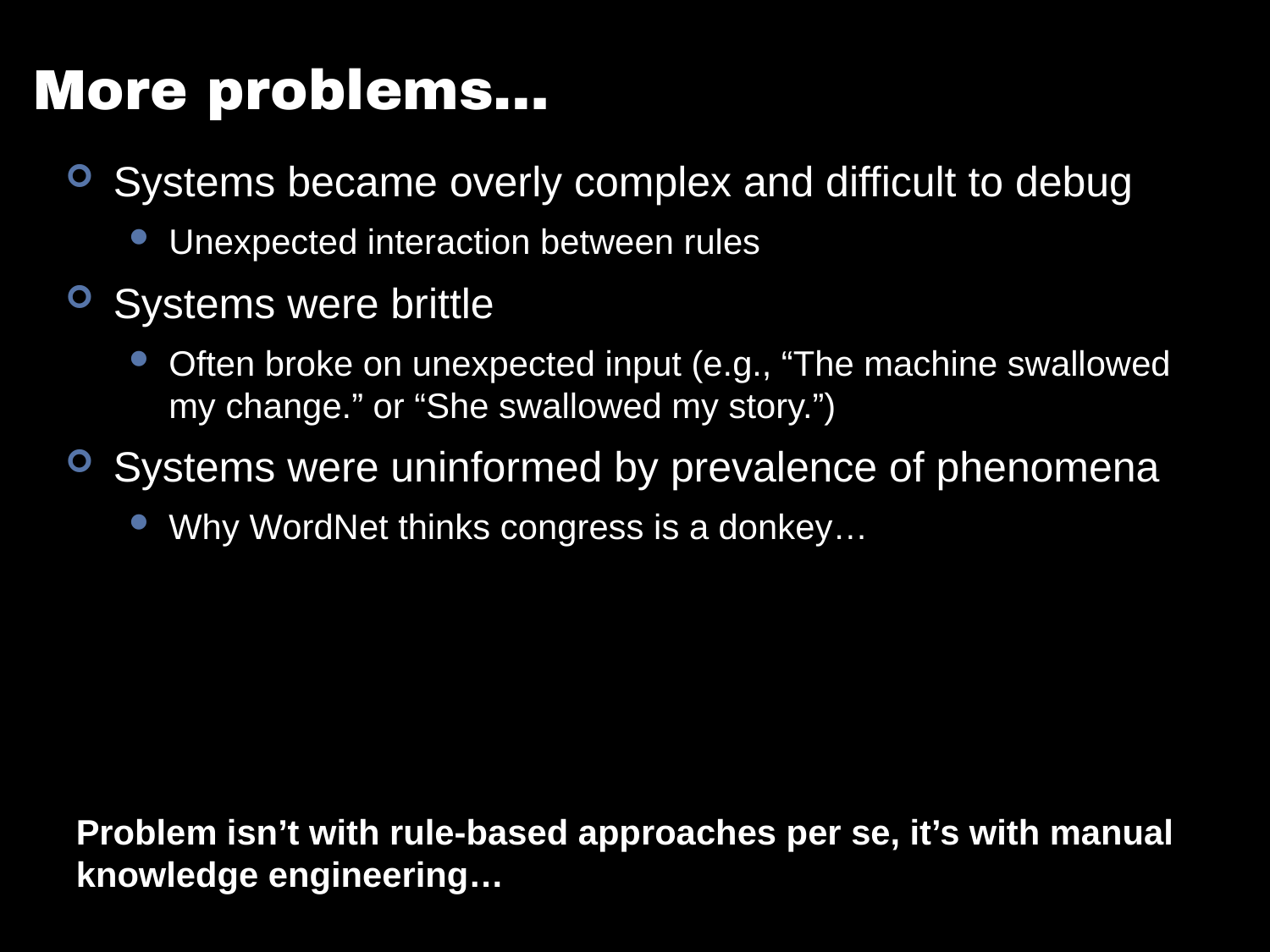

# More problems…
Systems became overly complex and difficult to debug
Unexpected interaction between rules
Systems were brittle
Often broke on unexpected input (e.g., “The machine swallowed my change.” or “She swallowed my story.”)
Systems were uninformed by prevalence of phenomena
Why WordNet thinks congress is a donkey…
Problem isn’t with rule-based approaches per se, it’s with manual knowledge engineering…